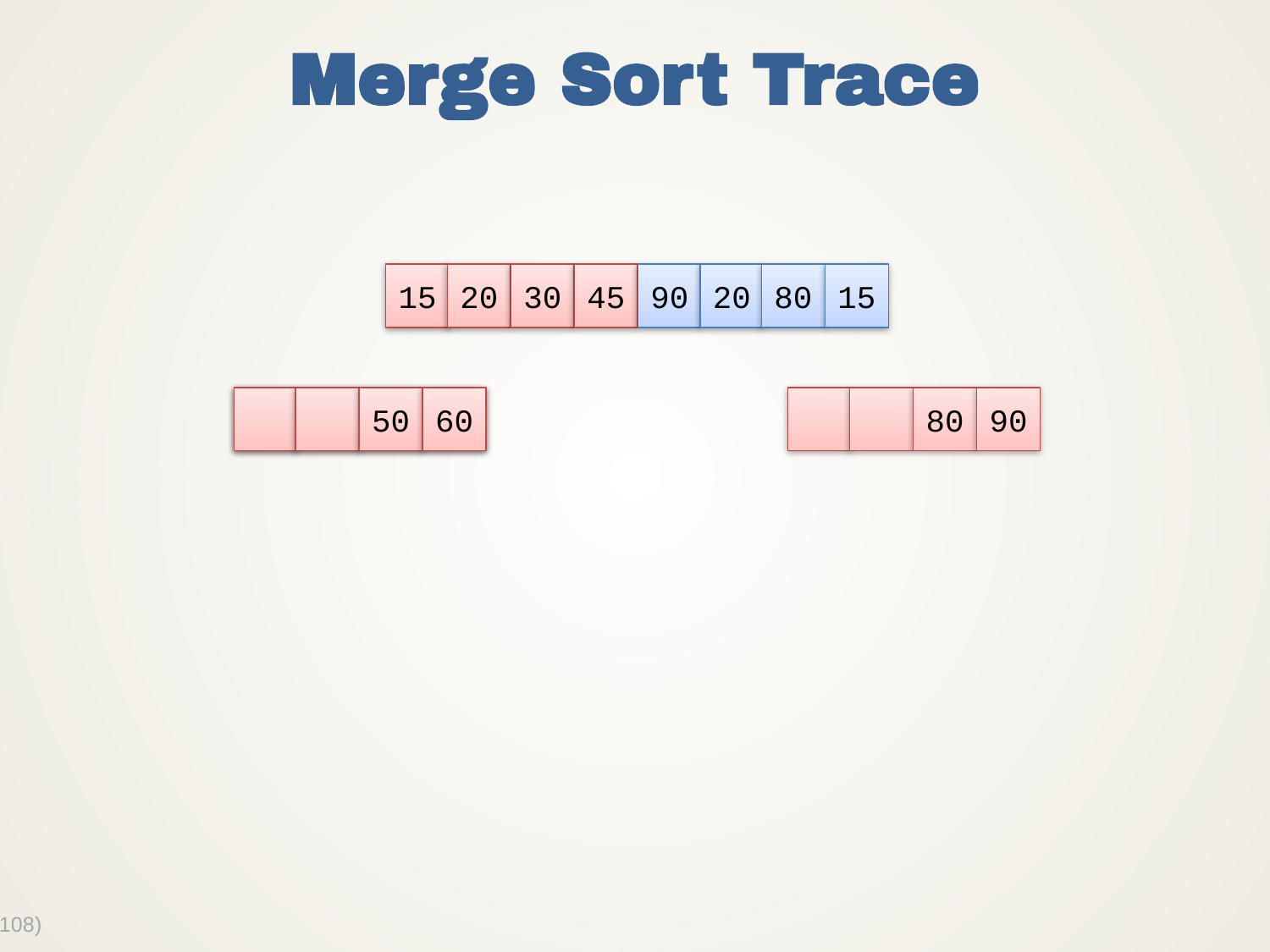

# Merge Sort Trace

15
20
30
45
90
20
80
15

50
60

80
90